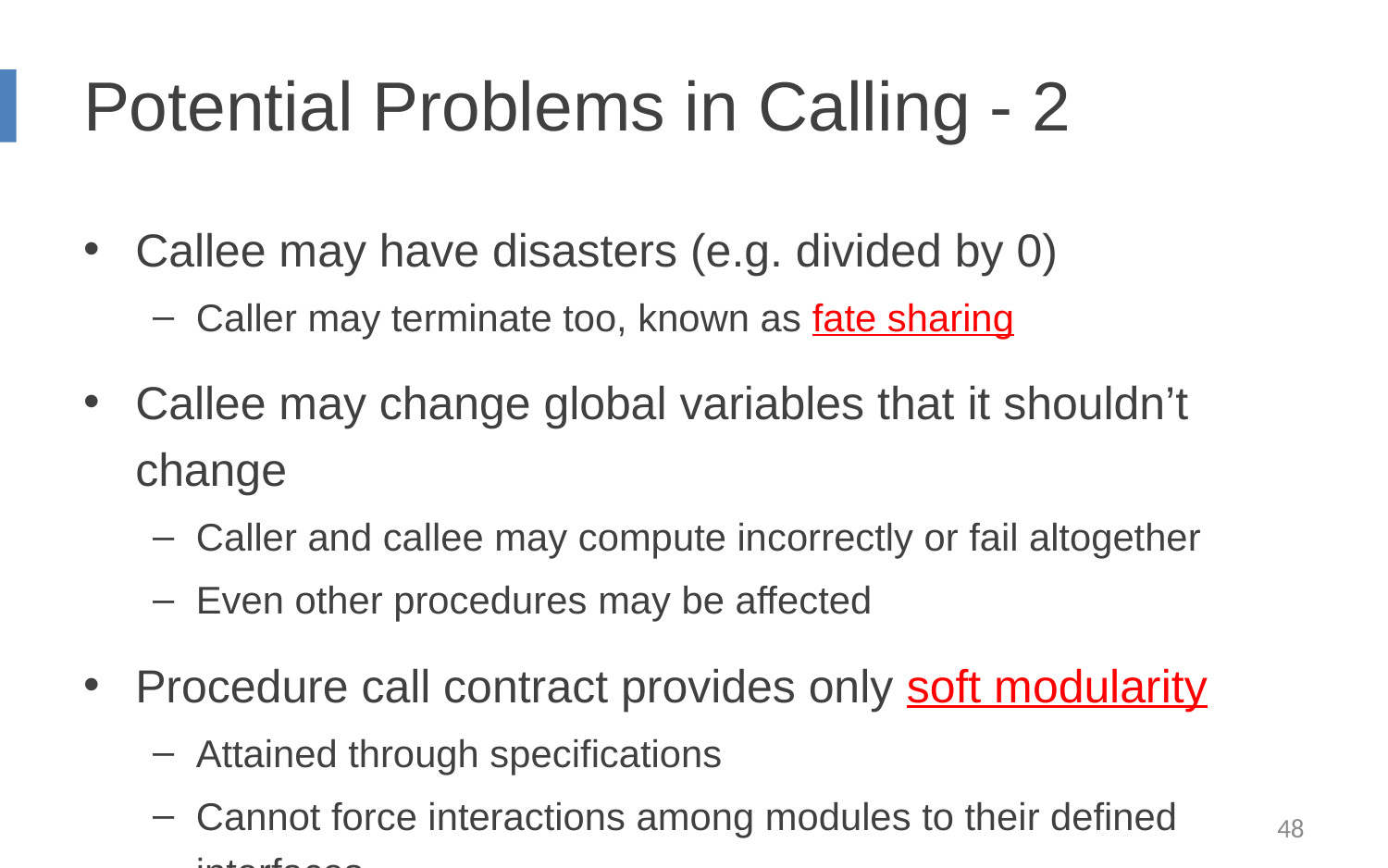

# Potential Problems in Calling - 2
Callee may have disasters (e.g. divided by 0)
Caller may terminate too, known as fate sharing
Callee may change global variables that it shouldn’t change
Caller and callee may compute incorrectly or fail altogether
Even other procedures may be affected
Procedure call contract provides only soft modularity
Attained through specifications
Cannot force interactions among modules to their defined interfaces
48